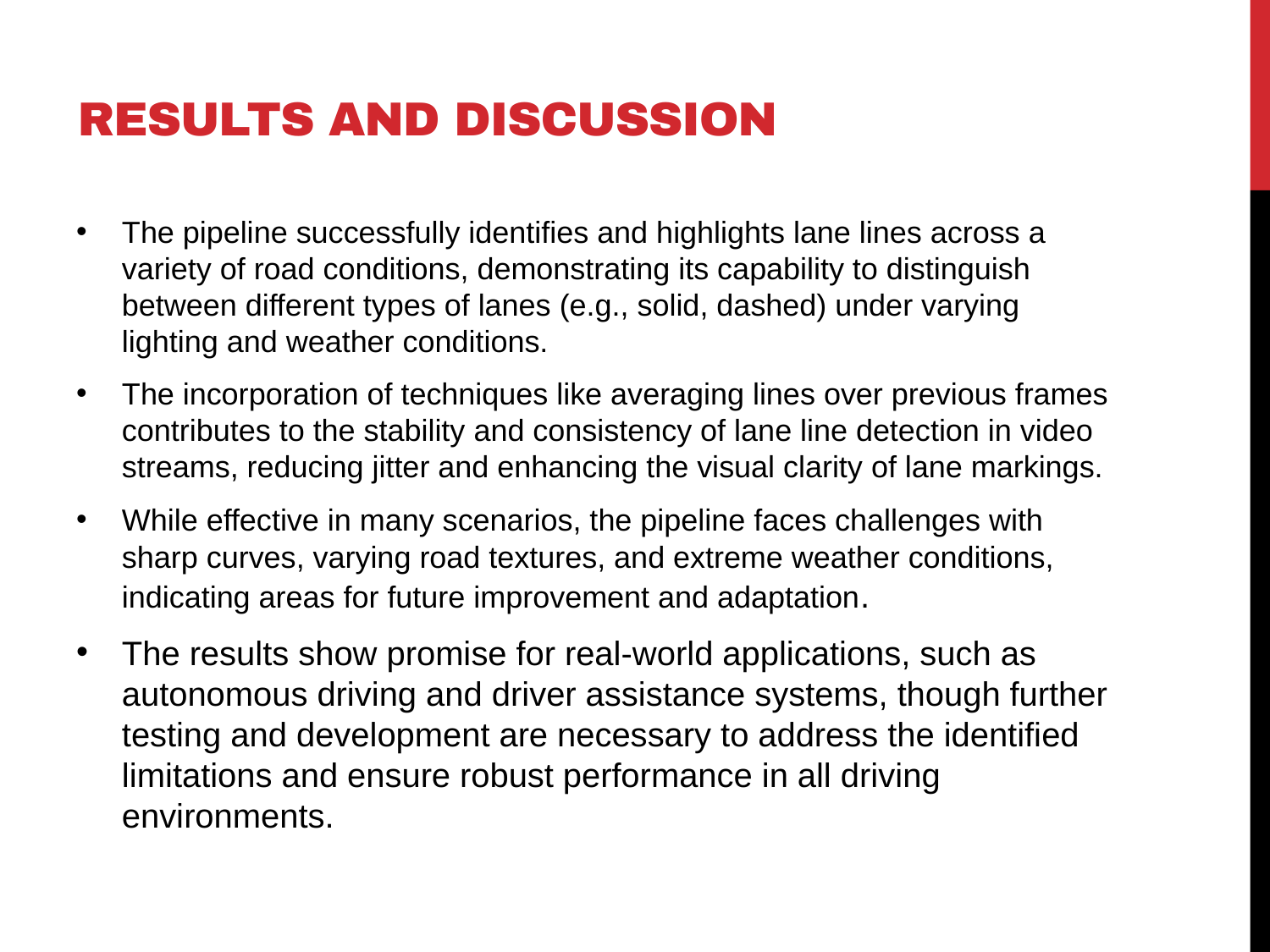

# Results and discussion
The pipeline successfully identifies and highlights lane lines across a variety of road conditions, demonstrating its capability to distinguish between different types of lanes (e.g., solid, dashed) under varying lighting and weather conditions.
The incorporation of techniques like averaging lines over previous frames contributes to the stability and consistency of lane line detection in video streams, reducing jitter and enhancing the visual clarity of lane markings.
While effective in many scenarios, the pipeline faces challenges with sharp curves, varying road textures, and extreme weather conditions, indicating areas for future improvement and adaptation.
The results show promise for real-world applications, such as autonomous driving and driver assistance systems, though further testing and development are necessary to address the identified limitations and ensure robust performance in all driving environments.